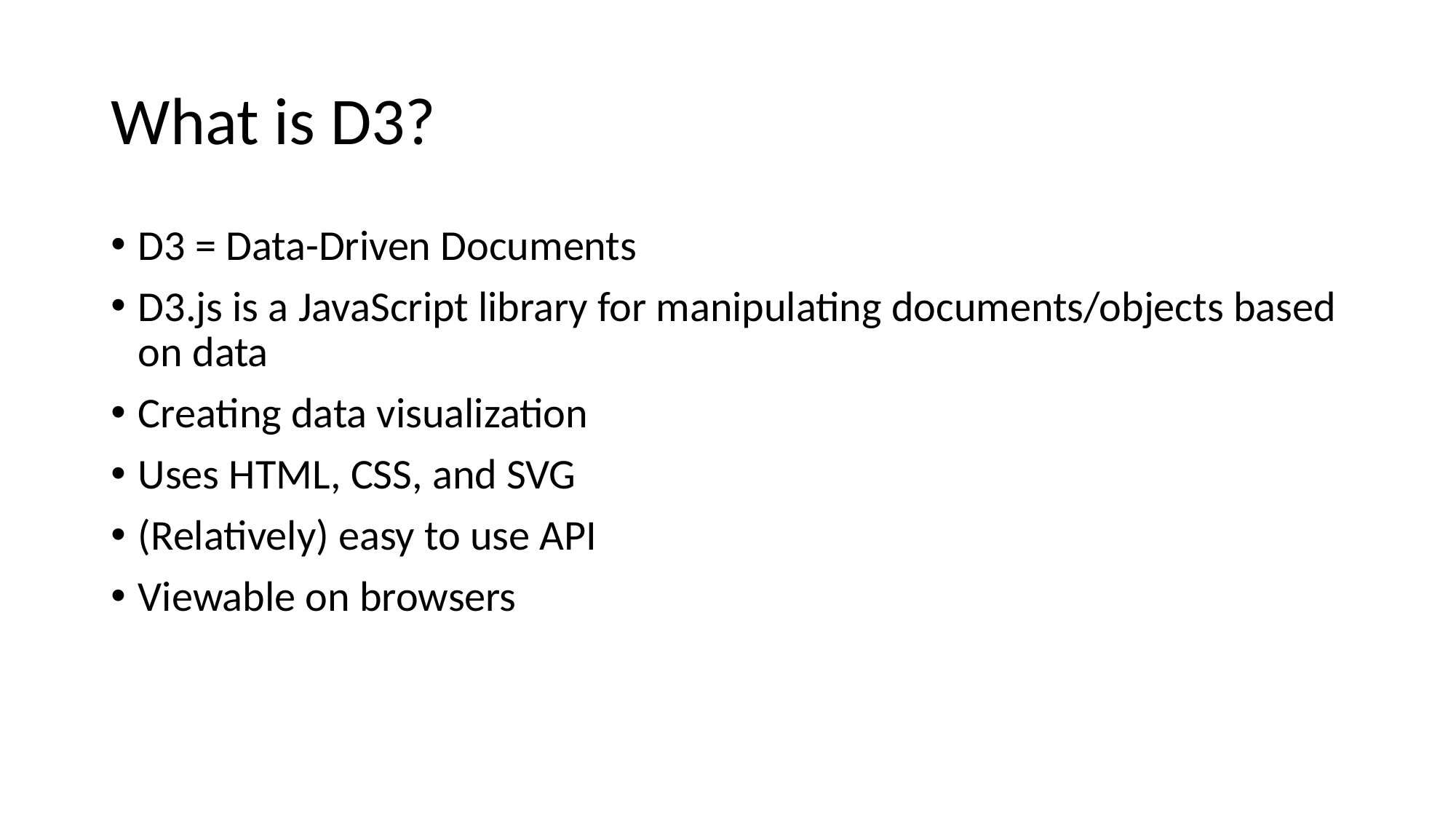

# What is D3?
D3 = Data-Driven Documents
D3.js is a JavaScript library for manipulating documents/objects based on data
Creating data visualization
Uses HTML, CSS, and SVG
(Relatively) easy to use API
Viewable on browsers